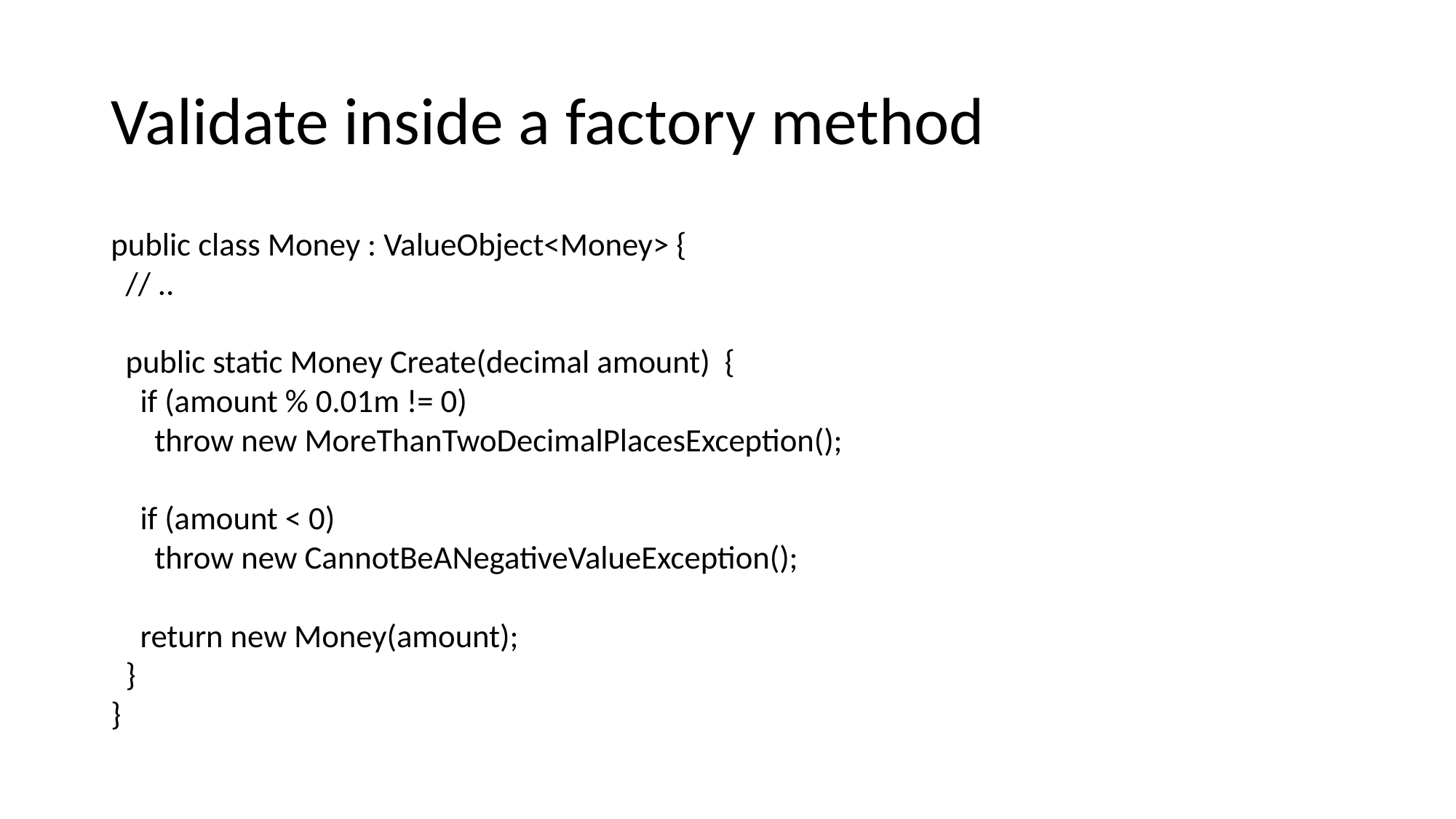

# Validate inside a factory method
public class Money : ValueObject<Money> {
  // ..

  public static Money Create(decimal amount)  {
    if (amount % 0.01m != 0)
      throw new MoreThanTwoDecimalPlacesException();

    if (amount < 0)
      throw new CannotBeANegativeValueException();

    return new Money(amount);
  }
}